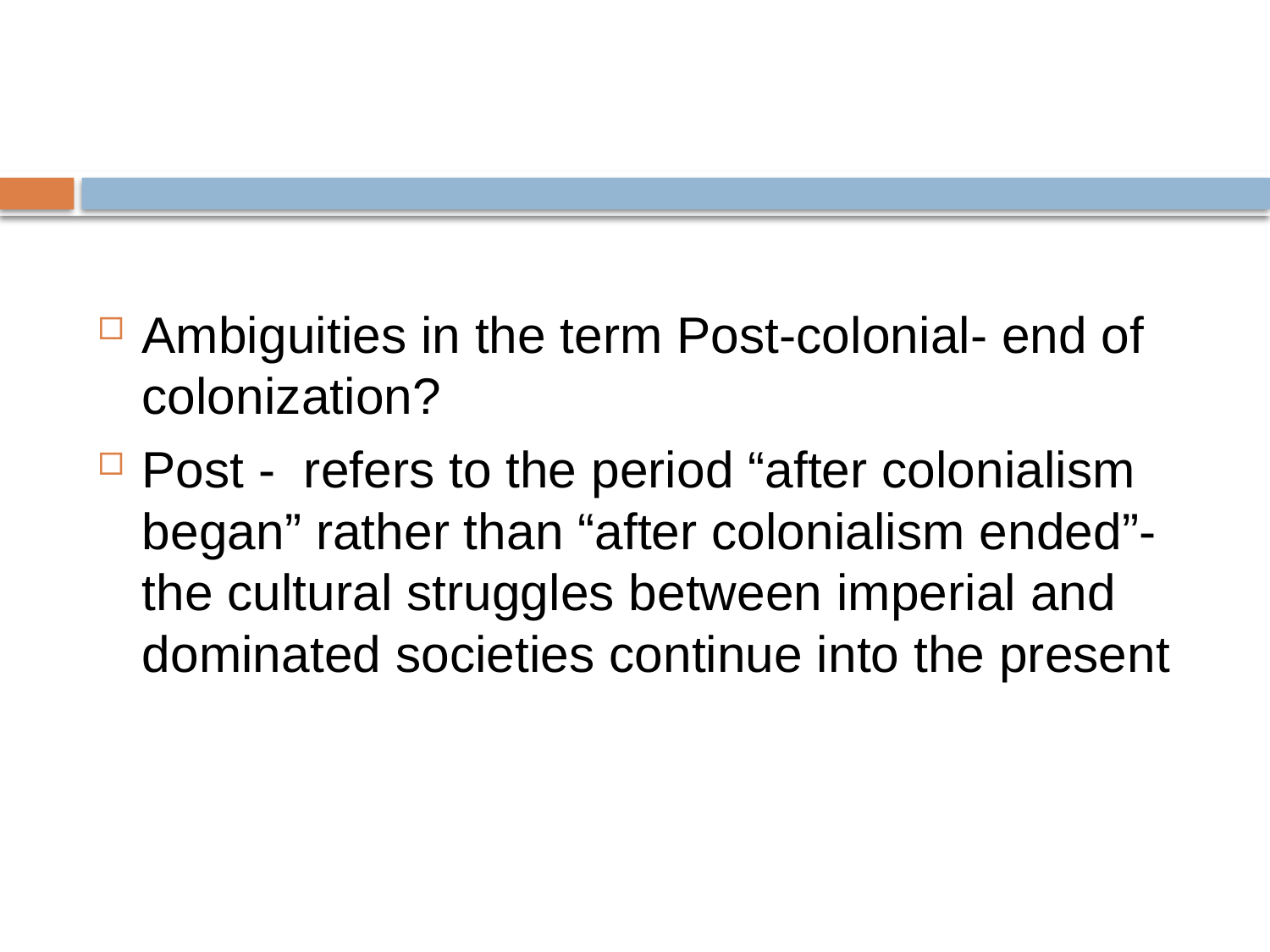

#

Ambiguities in the term Post-colonial- end of colonization?
Post -  refers to the period “after colonialism began” rather than “after colonialism ended”- the cultural struggles between imperial and dominated societies continue into the present